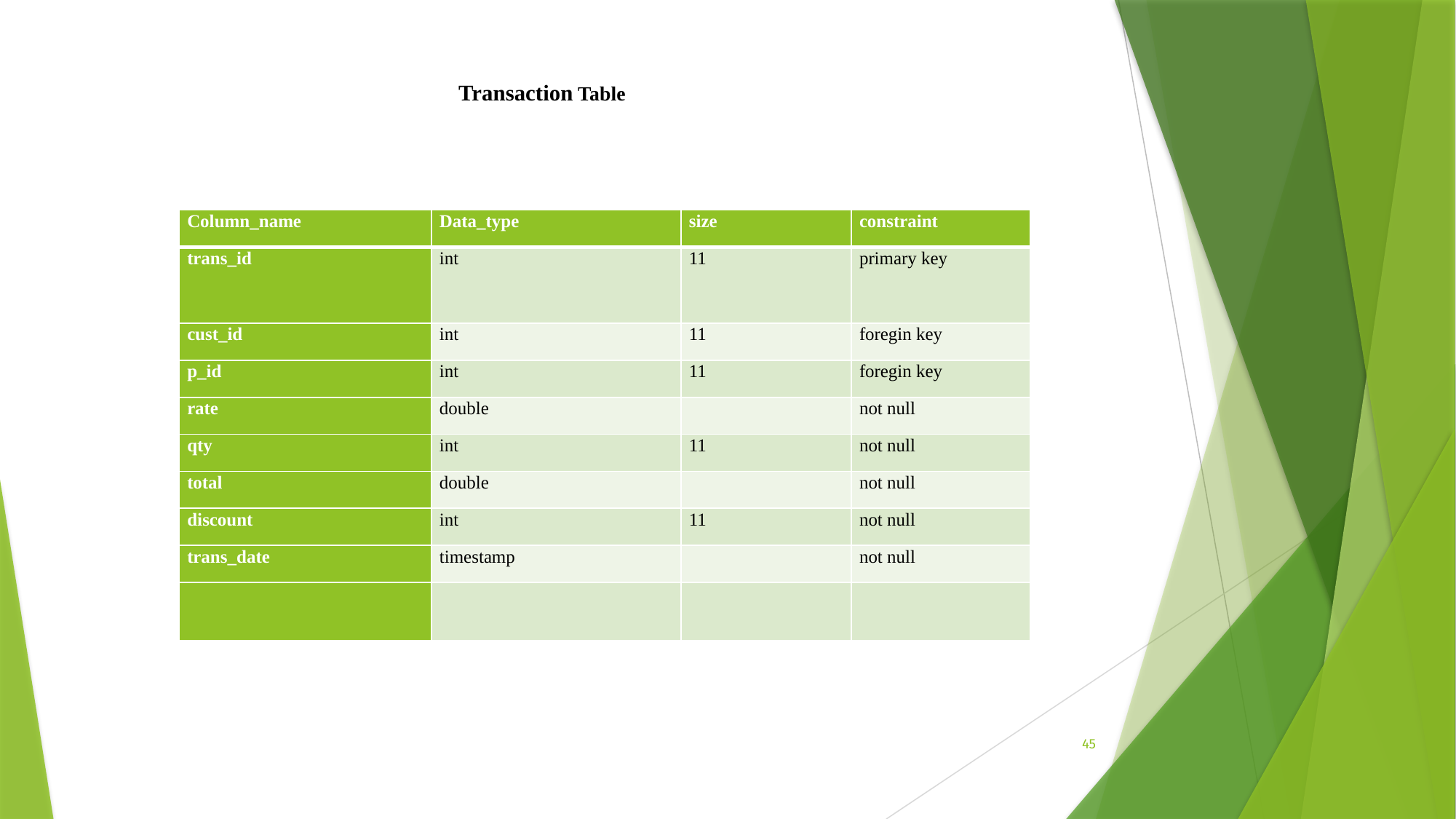

# Transaction Table
| Column\_name | Data\_type | size | constraint |
| --- | --- | --- | --- |
| trans\_id | int | 11 | primary key |
| cust\_id | int | 11 | foregin key |
| p\_id | int | 11 | foregin key |
| rate | double |  | not null |
| qty | int | 11 | not null |
| total | double |  | not null |
| discount | int | 11 | not null |
| trans\_date | timestamp |  | not null |
|  |  |  |  |
45